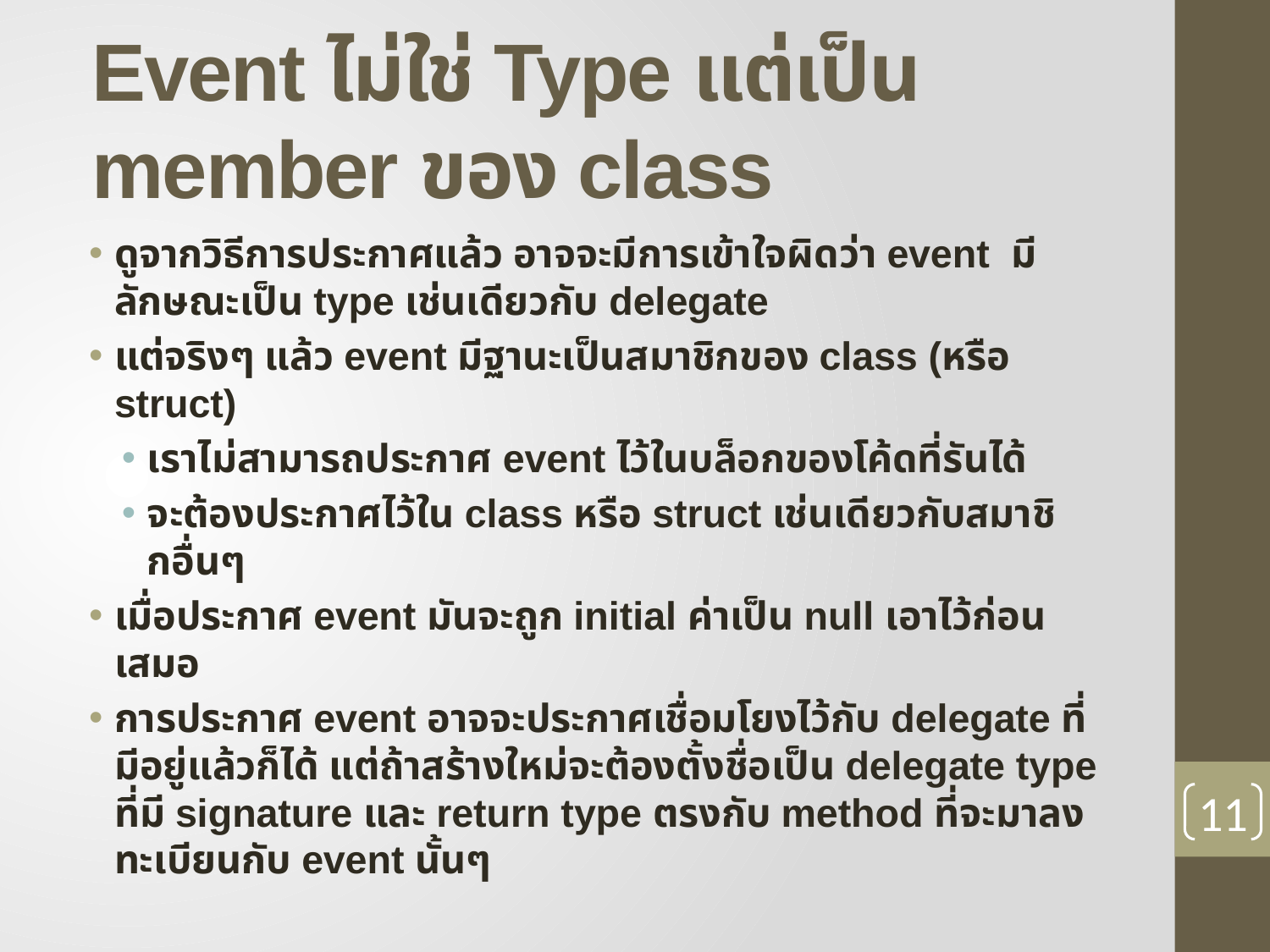

# Event ไม่ใช่ Type แต่เป็น member ของ class
ดูจากวิธีการประกาศแล้ว อาจจะมีการเข้าใจผิดว่า event  มีลักษณะเป็น type เช่นเดียวกับ delegate
แต่จริงๆ แล้ว event มีฐานะเป็นสมาชิกของ class (หรือ struct)
เราไม่สามารถประกาศ event ไว้ในบล็อกของโค้ดที่รันได้
จะต้องประกาศไว้ใน class หรือ struct เช่นเดียวกับสมาชิกอื่นๆ
เมื่อประกาศ event มันจะถูก initial ค่าเป็น null เอาไว้ก่อนเสมอ
การประกาศ event อาจจะประกาศเชื่อมโยงไว้กับ delegate ที่มีอยู่แล้วก็ได้ แต่ถ้าสร้างใหม่จะต้องตั้งชื่อเป็น delegate type ที่มี signature และ return type ตรงกับ method ที่จะมาลงทะเบียนกับ event นั้นๆ
11